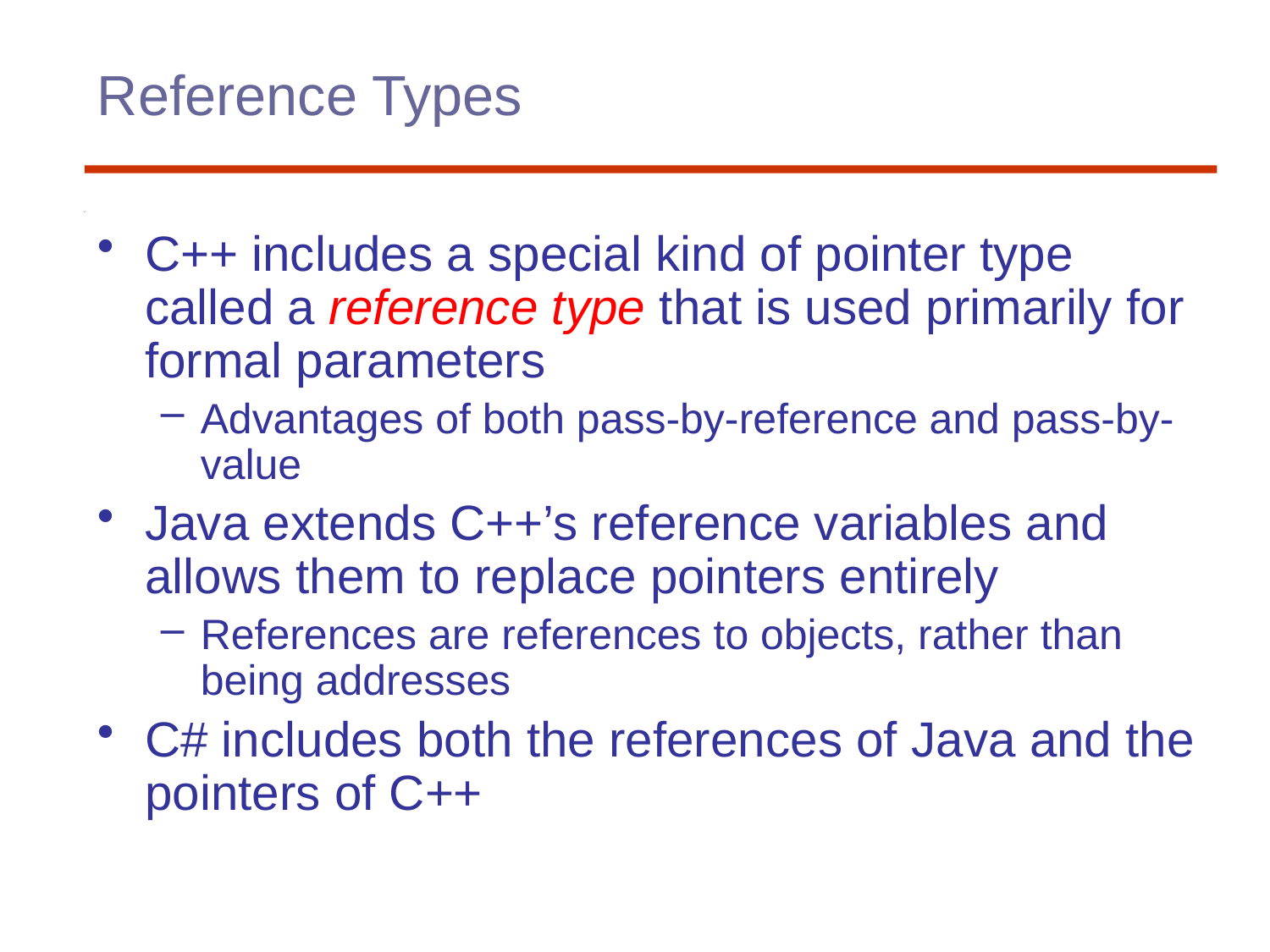

# Reference Types
C++ includes a special kind of pointer type called a reference type that is used primarily for formal parameters
Advantages of both pass-by-reference and pass-by-value
Java extends C++’s reference variables and allows them to replace pointers entirely
References are references to objects, rather than being addresses
C# includes both the references of Java and the pointers of C++